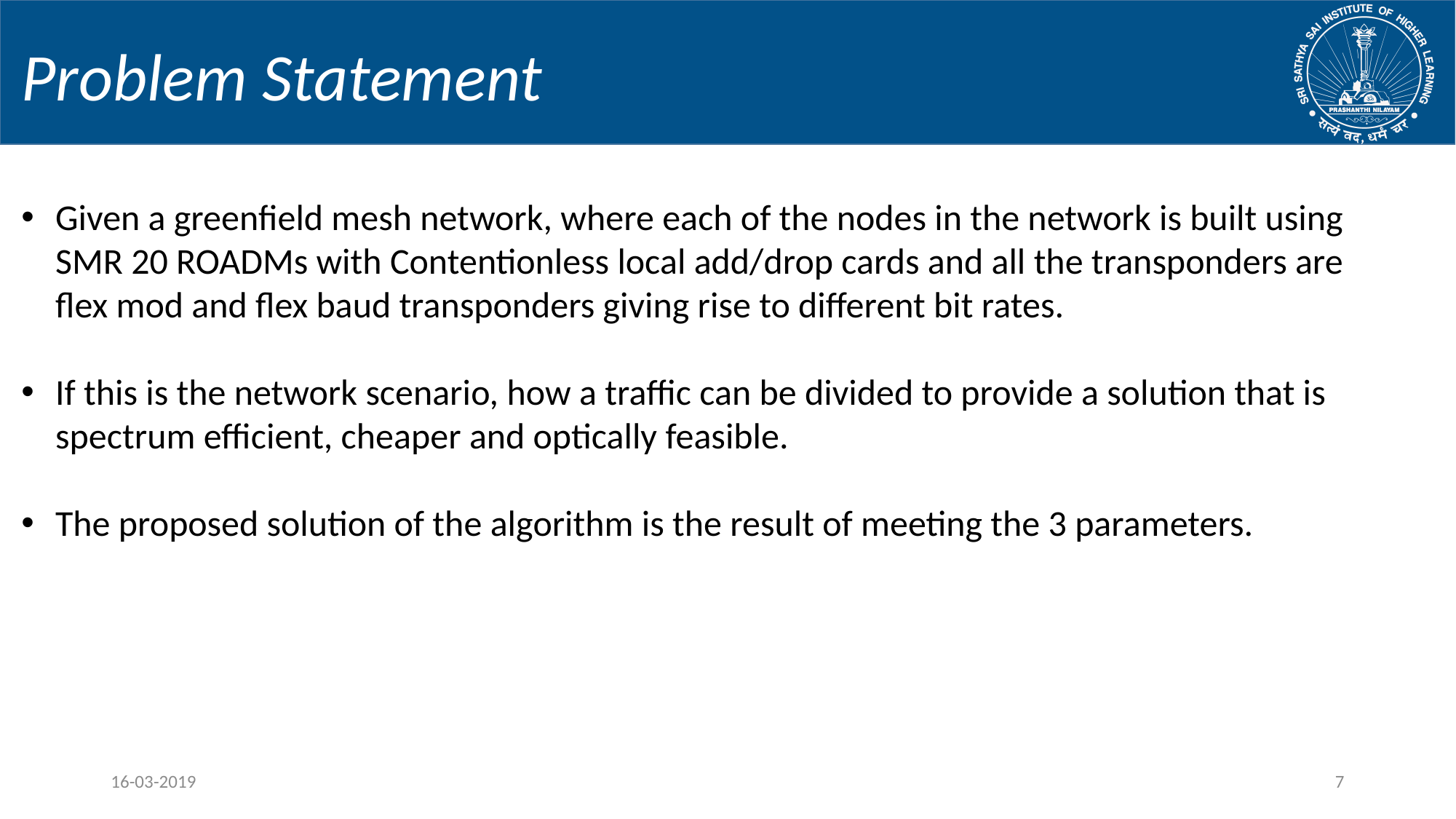

# Problem Statement
Given a greenfield mesh network, where each of the nodes in the network is built using SMR 20 ROADMs with Contentionless local add/drop cards and all the transponders are flex mod and flex baud transponders giving rise to different bit rates.

If this is the network scenario, how a traffic can be divided to provide a solution that is spectrum efficient, cheaper and optically feasible.

The proposed solution of the algorithm is the result of meeting the 3 parameters.

16-03-2019
7